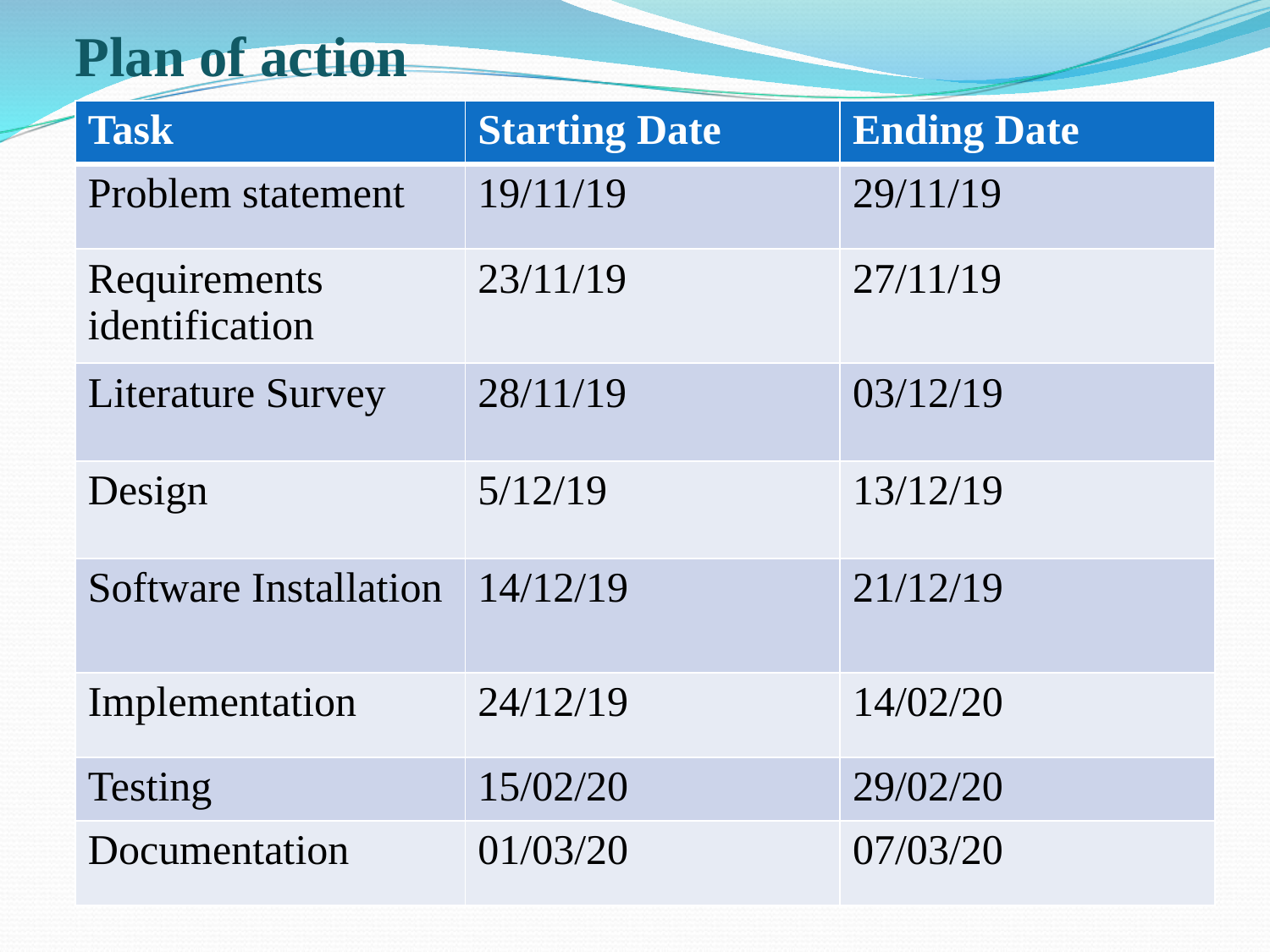

# Plan of action
| Task | Starting Date | Ending Date |
| --- | --- | --- |
| Problem statement | 19/11/19 | 29/11/19 |
| Requirements identification | 23/11/19 | 27/11/19 |
| Literature Survey | 28/11/19 | 03/12/19 |
| Design | 5/12/19 | 13/12/19 |
| Software Installation | 14/12/19 | 21/12/19 |
| Implementation | 24/12/19 | 14/02/20 |
| Testing | 15/02/20 | 29/02/20 |
| Documentation | 01/03/20 | 07/03/20 |